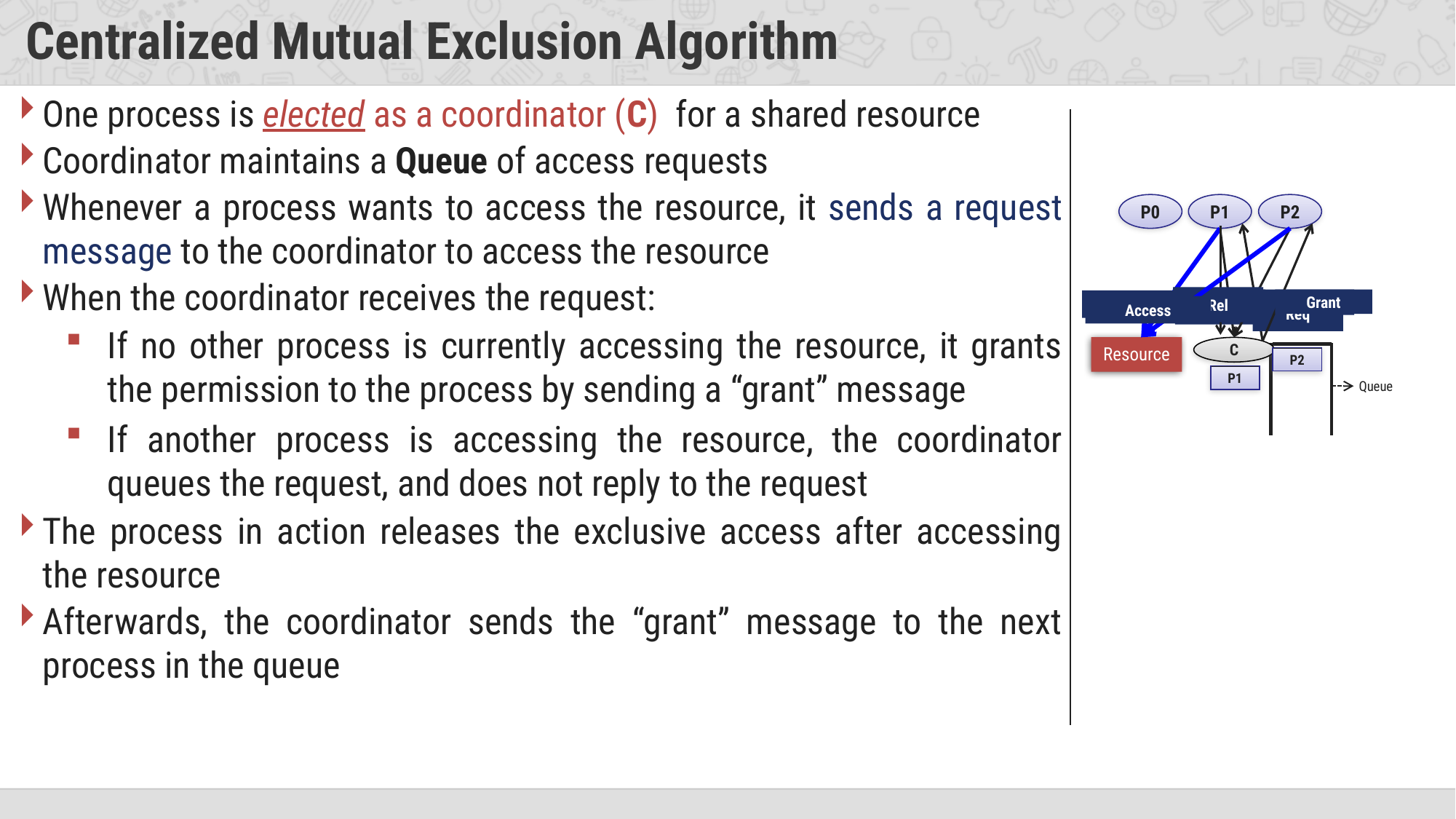

# Centralized Mutual Exclusion Algorithm
One process is elected as a coordinator (C)  for a shared resource
Coordinator maintains a Queue of access requests
Whenever a process wants to access the resource, it sends a request message to the coordinator to access the resource
When the coordinator receives the request:
If no other process is currently accessing the resource, it grants the permission to the process by sending a “grant” message
If another process is accessing the resource, the coordinator queues the request, and does not reply to the request
The process in action releases the exclusive access after accessing the resource
Afterwards, the coordinator sends the “grant” message to the next process in the queue
P0
P1
P2
Rel
Grant
Grant
Req
Access
Access
Req
Resource
C
P2
P1
Queue